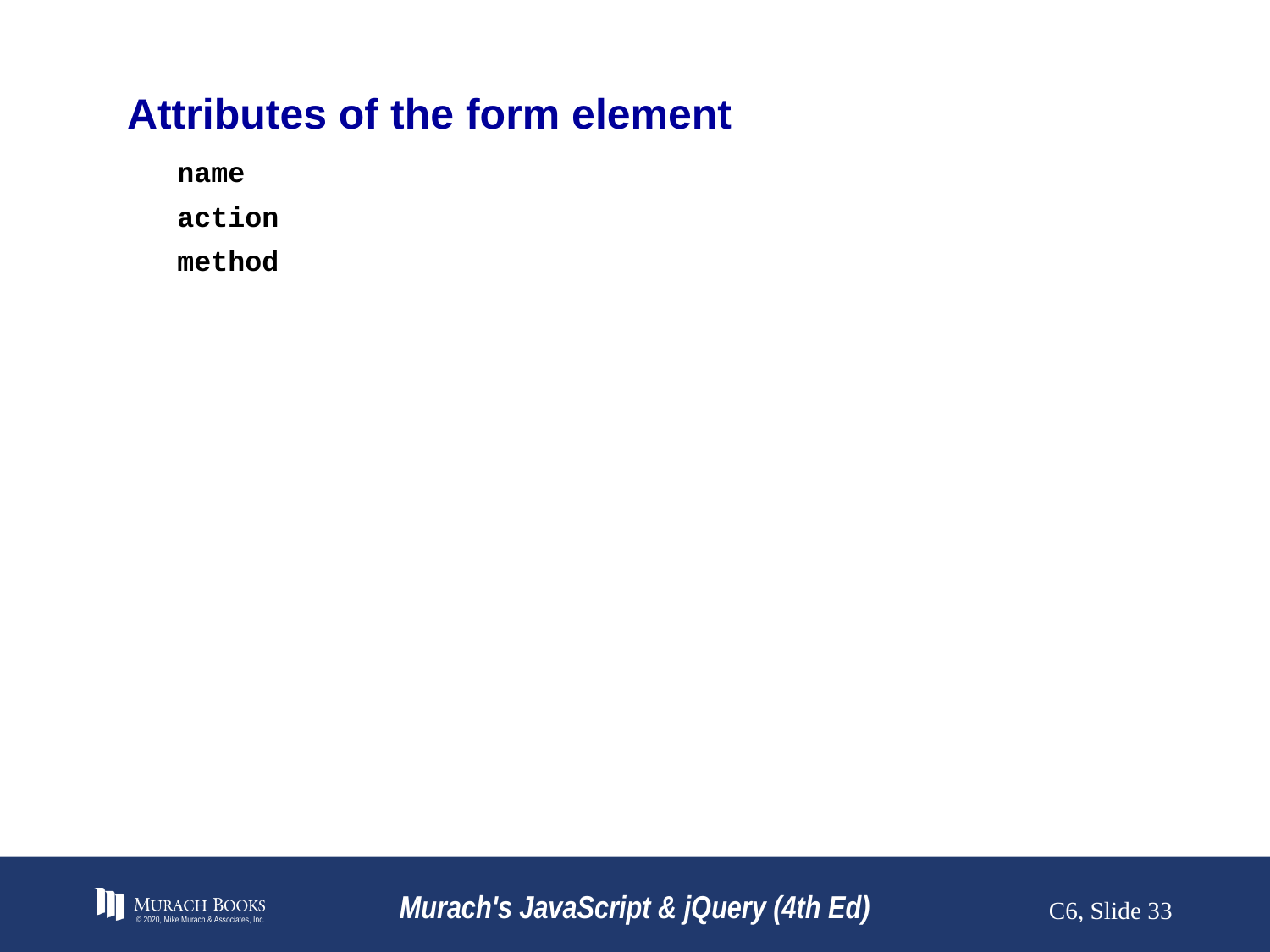

# Attributes of the form element
name
action
method

© 2020, Mike Murach & Associates, Inc.
Murach's JavaScript & jQuery (4th Ed)

C6, Slide 33